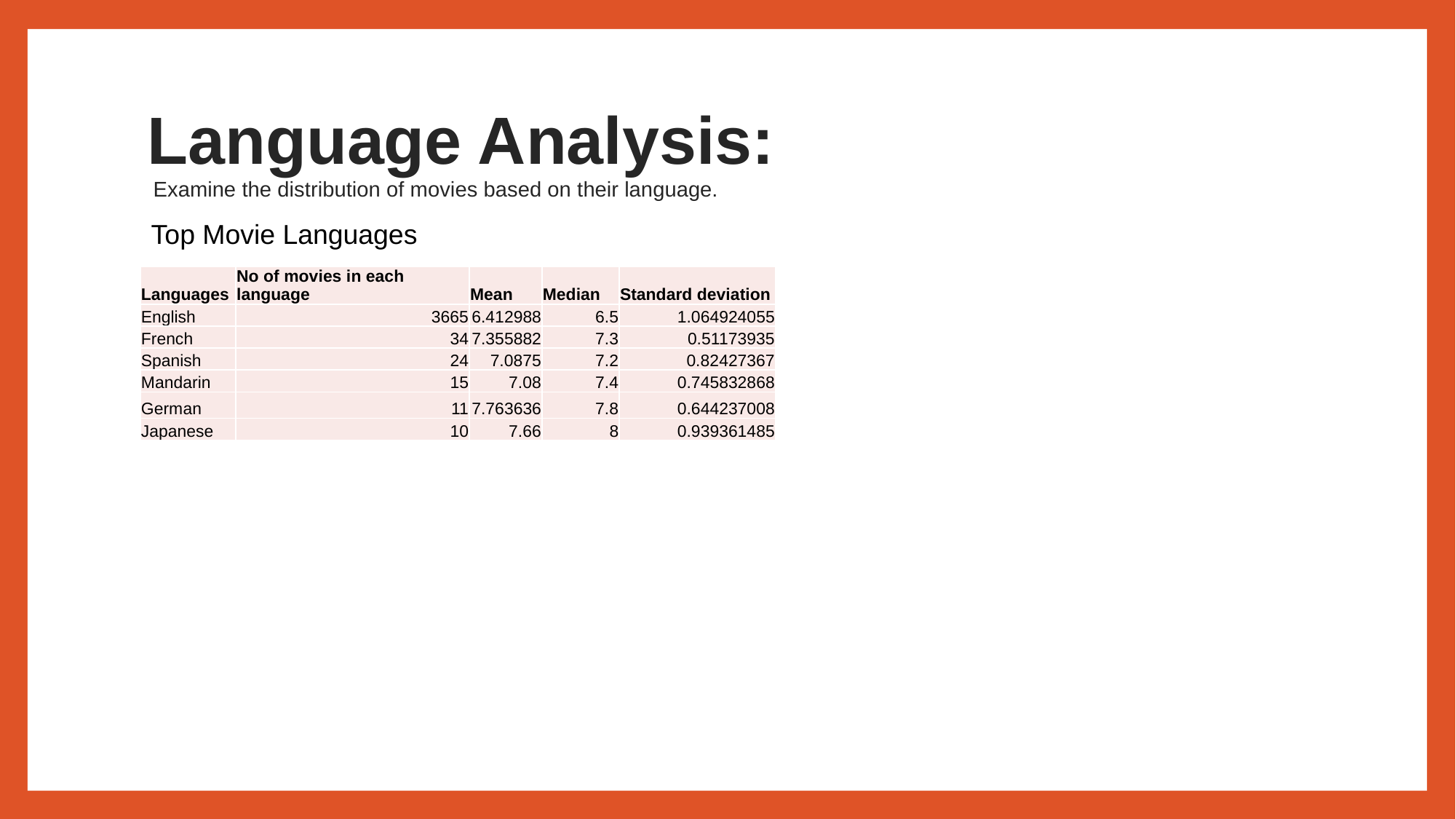

# Language Analysis:  Examine the distribution of movies based on their language.
Top Movie Languages
| Languages | No of movies in each language | Mean | Median | Standard deviation |
| --- | --- | --- | --- | --- |
| English | 3665 | 6.412988 | 6.5 | 1.064924055 |
| French | 34 | 7.355882 | 7.3 | 0.51173935 |
| Spanish | 24 | 7.0875 | 7.2 | 0.82427367 |
| Mandarin | 15 | 7.08 | 7.4 | 0.745832868 |
| German | 11 | 7.763636 | 7.8 | 0.644237008 |
| Japanese | 10 | 7.66 | 8 | 0.939361485 |